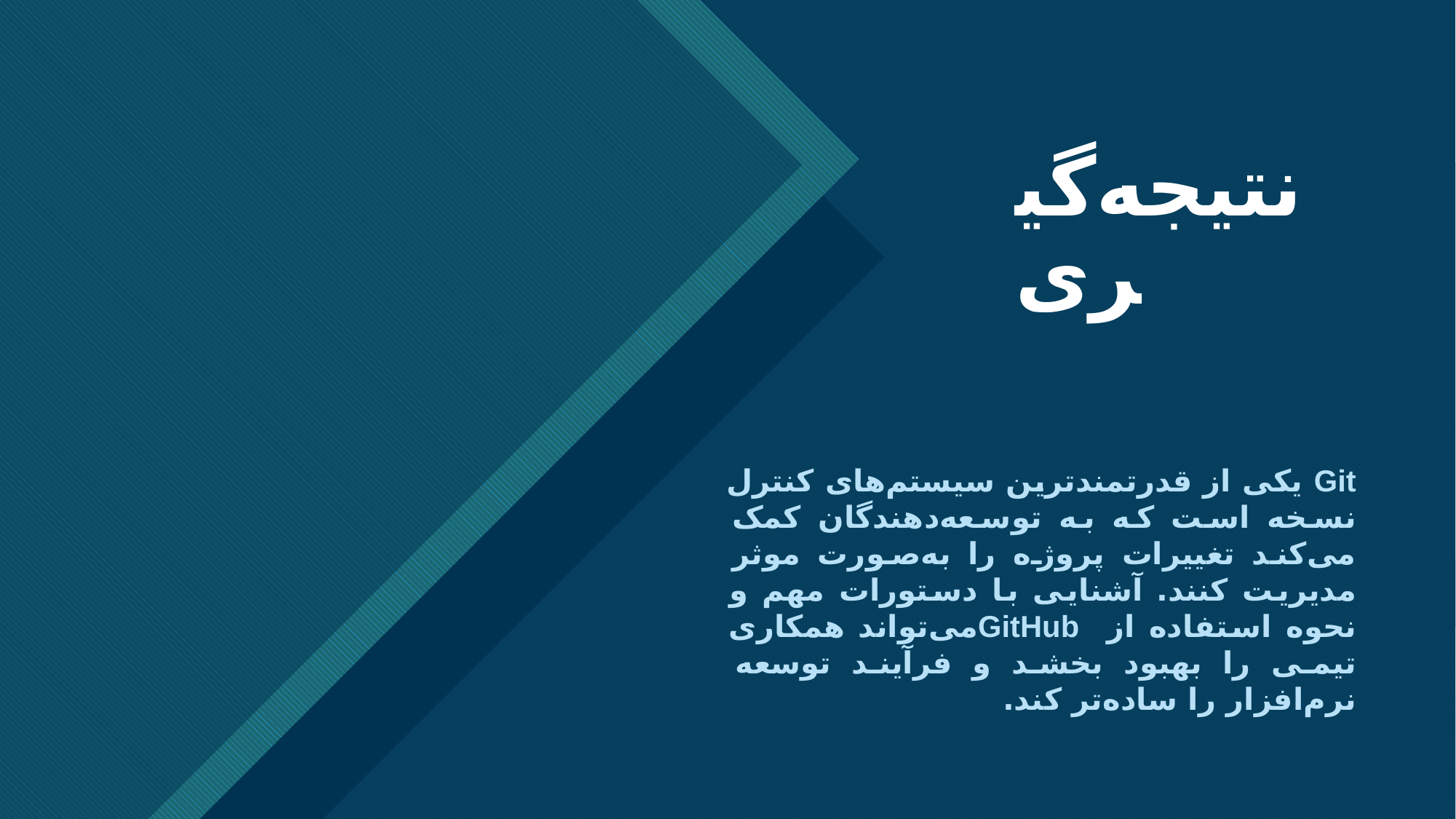

# نتیجه‌گیری
Git یکی از قدرتمندترین سیستم‌های کنترل نسخه است که به توسعه‌دهندگان کمک می‌کند تغییرات پروژه را به‌صورت موثر مدیریت کنند. آشنایی با دستورات مهم و نحوه استفاده از  GitHubمی‌تواند همکاری تیمی را بهبود بخشد و فرآیند توسعه نرم‌افزار را ساده‌تر کند.